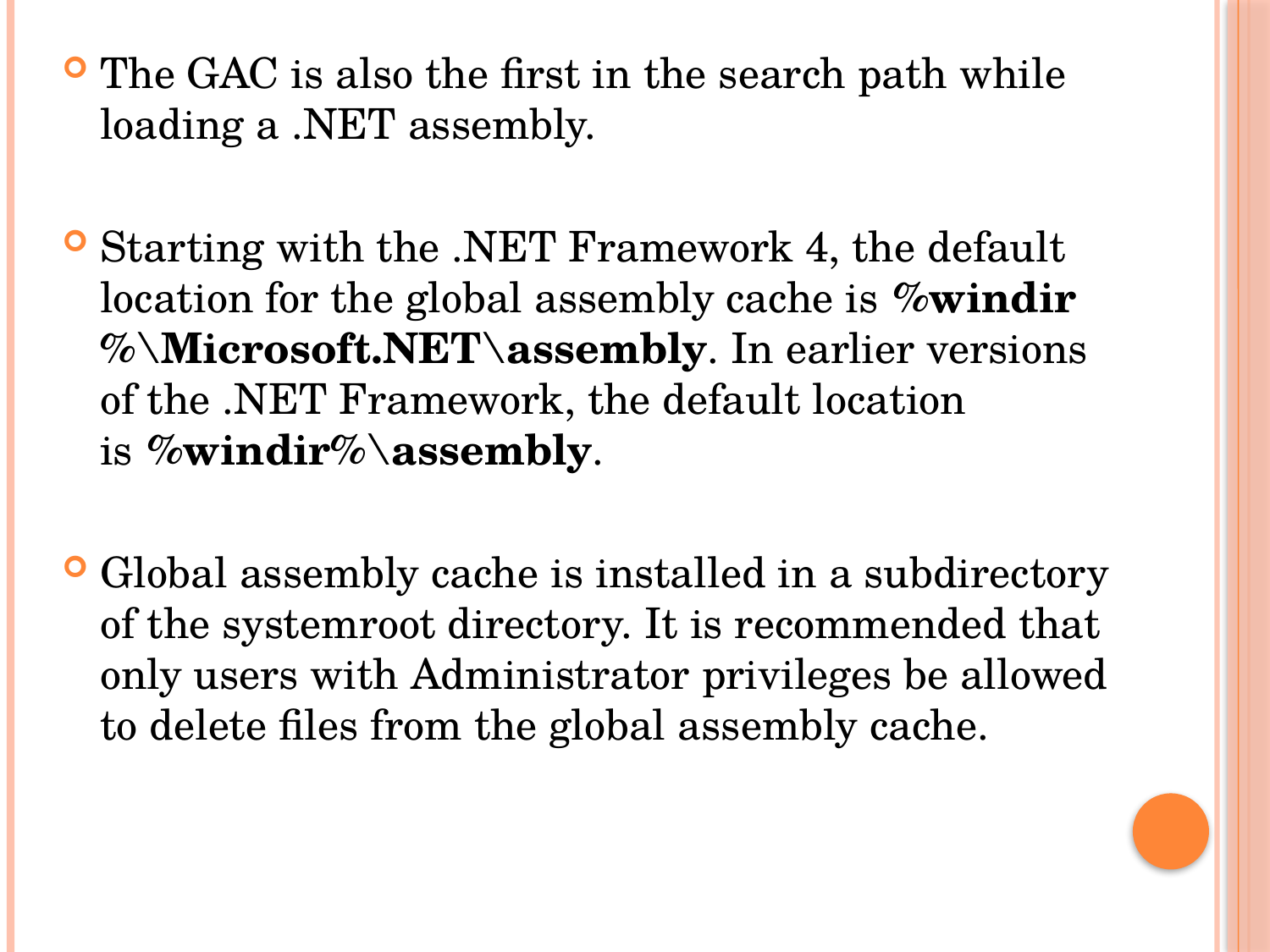

The GAC is also the first in the search path while loading a .NET assembly.

Starting with the .NET Framework 4, the default location for the global assembly cache is %windir%\Microsoft.NET\assembly. In earlier versions of the .NET Framework, the default location is %windir%\assembly.

Global assembly cache is installed in a subdirectory of the systemroot directory. It is recommended that only users with Administrator privileges be allowed to delete files from the global assembly cache.